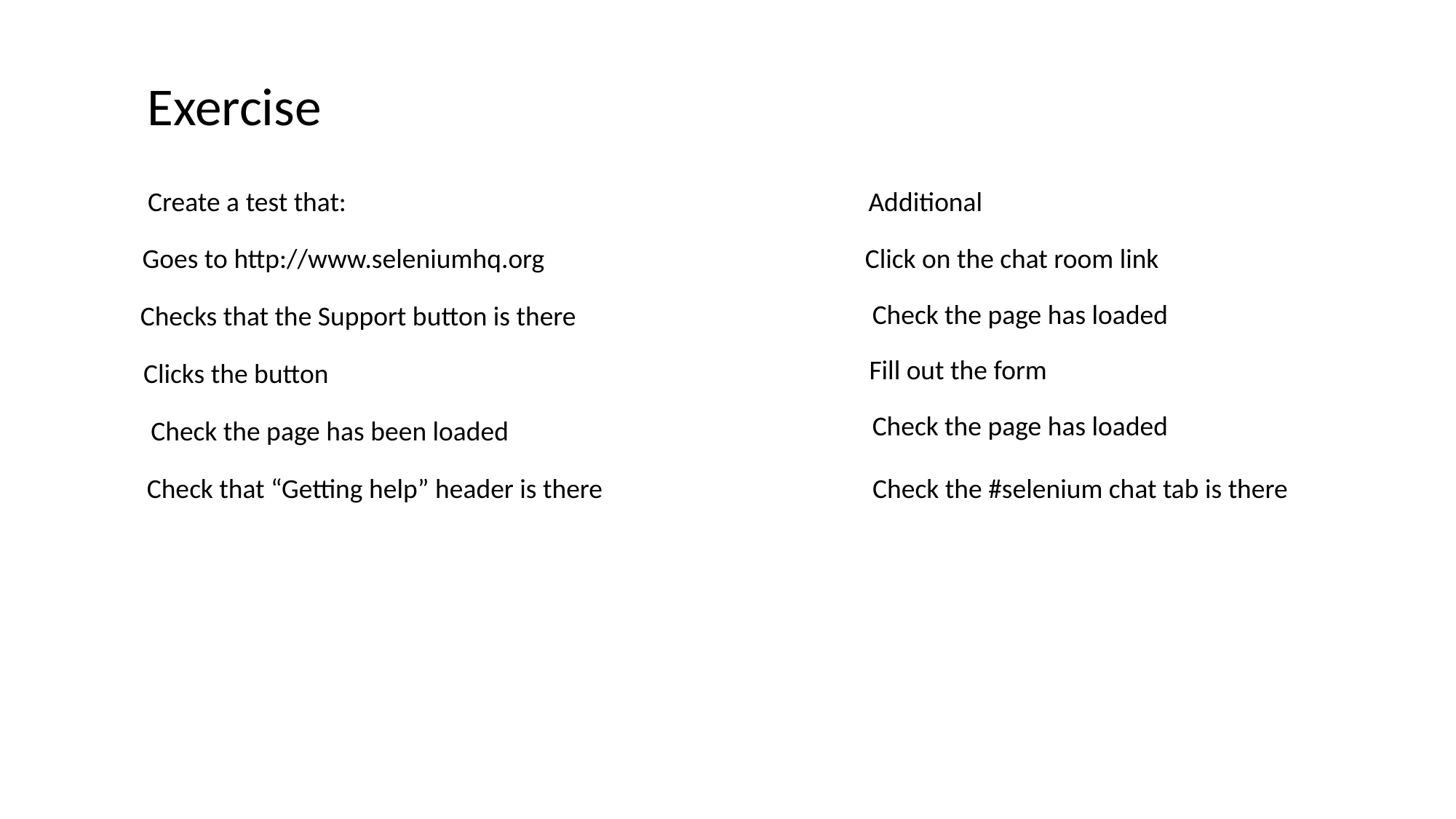

# Exercise
Create a test that:
Additional
Goes to http://www.seleniumhq.org
Click on the chat room link
Check the page has loaded
Checks that the Support button is there
Fill out the form
Clicks the button
Check the page has loaded
Check the page has been loaded
Check that “Getting help” header is there
Check the #selenium chat tab is there